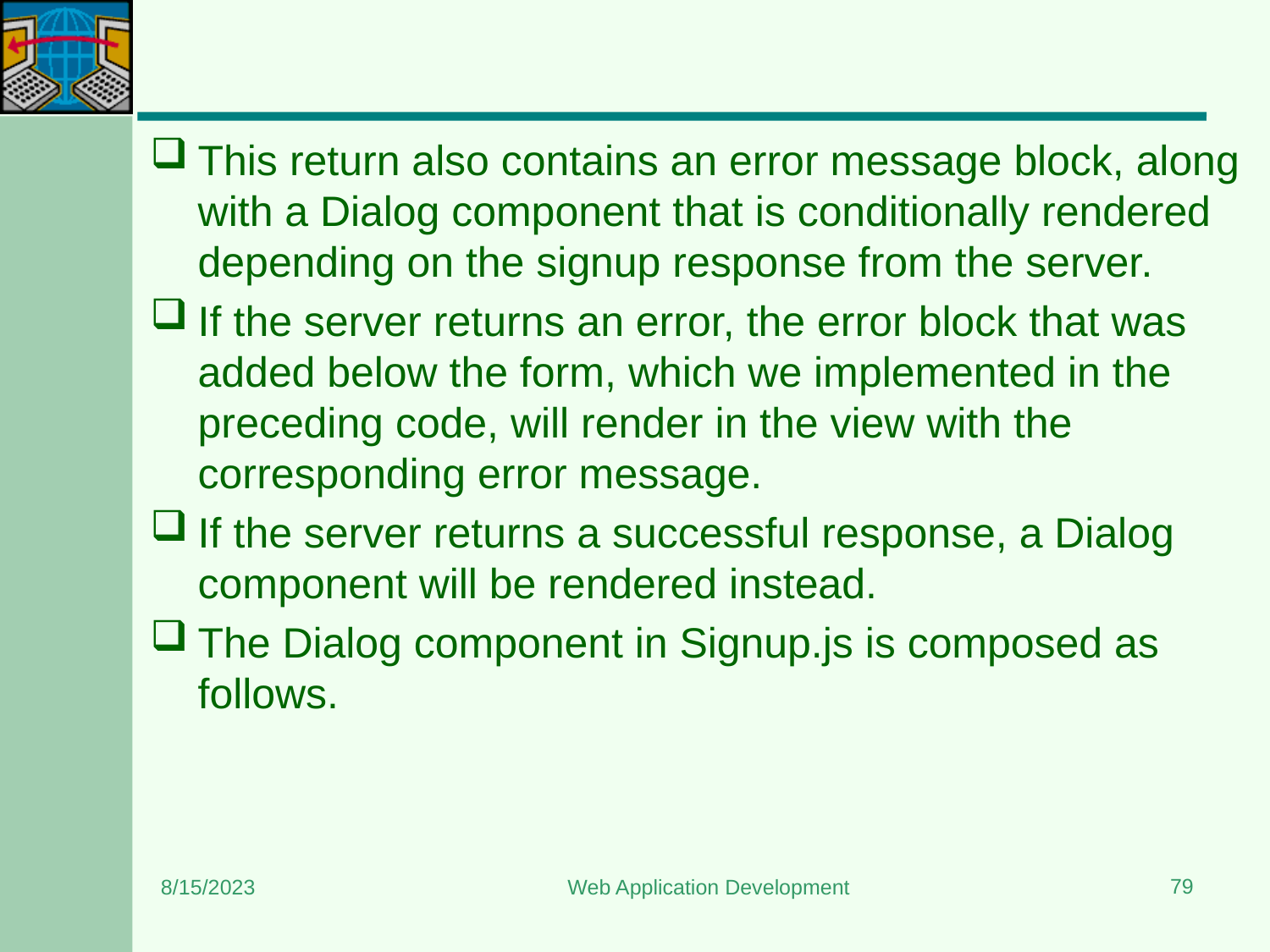

#
This return also contains an error message block, along with a Dialog component that is conditionally rendered depending on the signup response from the server.
If the server returns an error, the error block that was added below the form, which we implemented in the preceding code, will render in the view with the corresponding error message.
If the server returns a successful response, a Dialog component will be rendered instead.
The Dialog component in Signup.js is composed as follows.
79
8/15/2023
Web Application Development